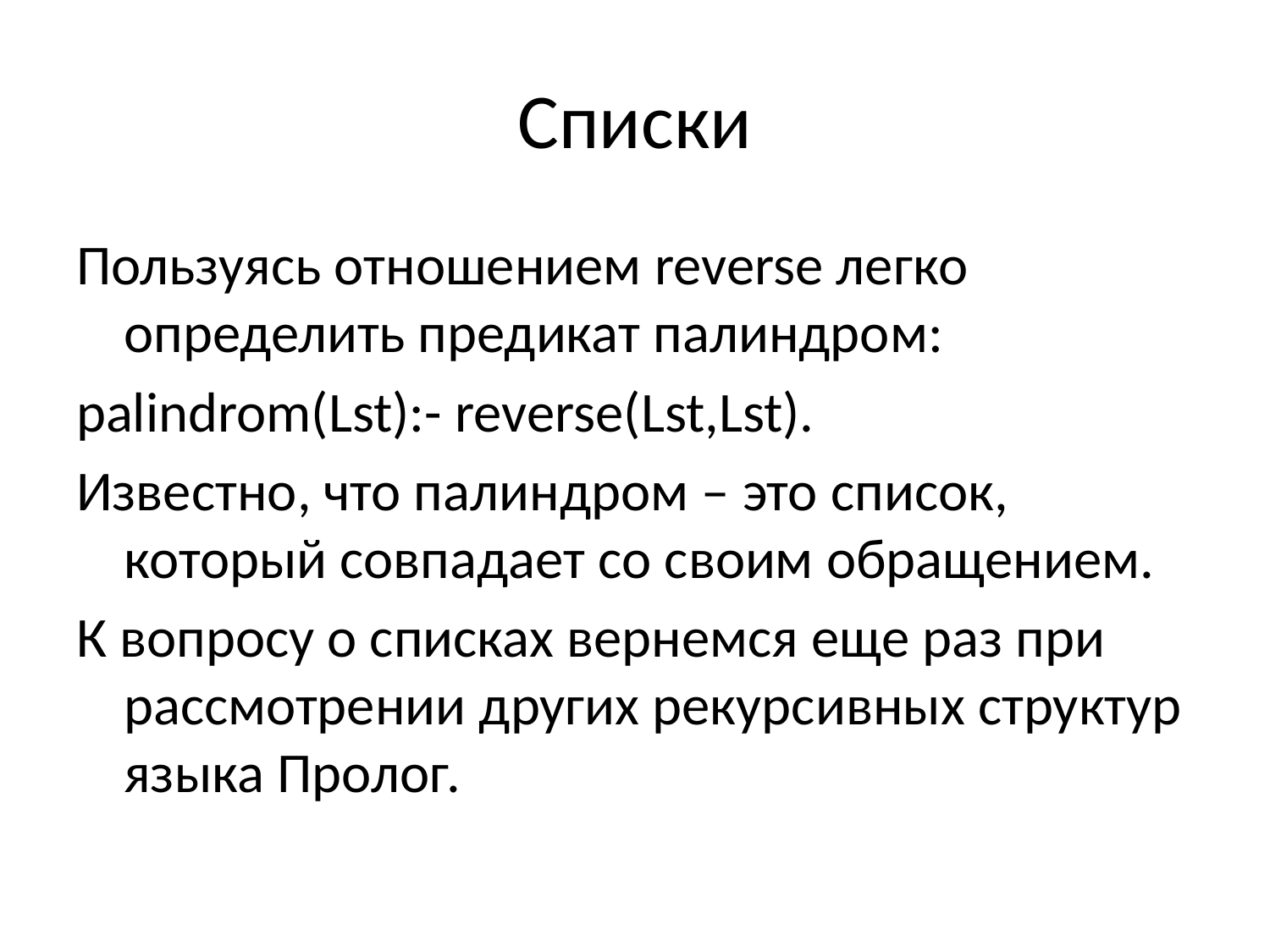

# Списки
Пользуясь отношением reverse легко определить предикат палиндром:
palindrom(Lst):- reverse(Lst,Lst).
Известно, что палиндром – это список, который совпадает со своим обращением.
К вопросу о списках вернемся еще раз при рассмотрении других рекурсивных структур языка Пролог.